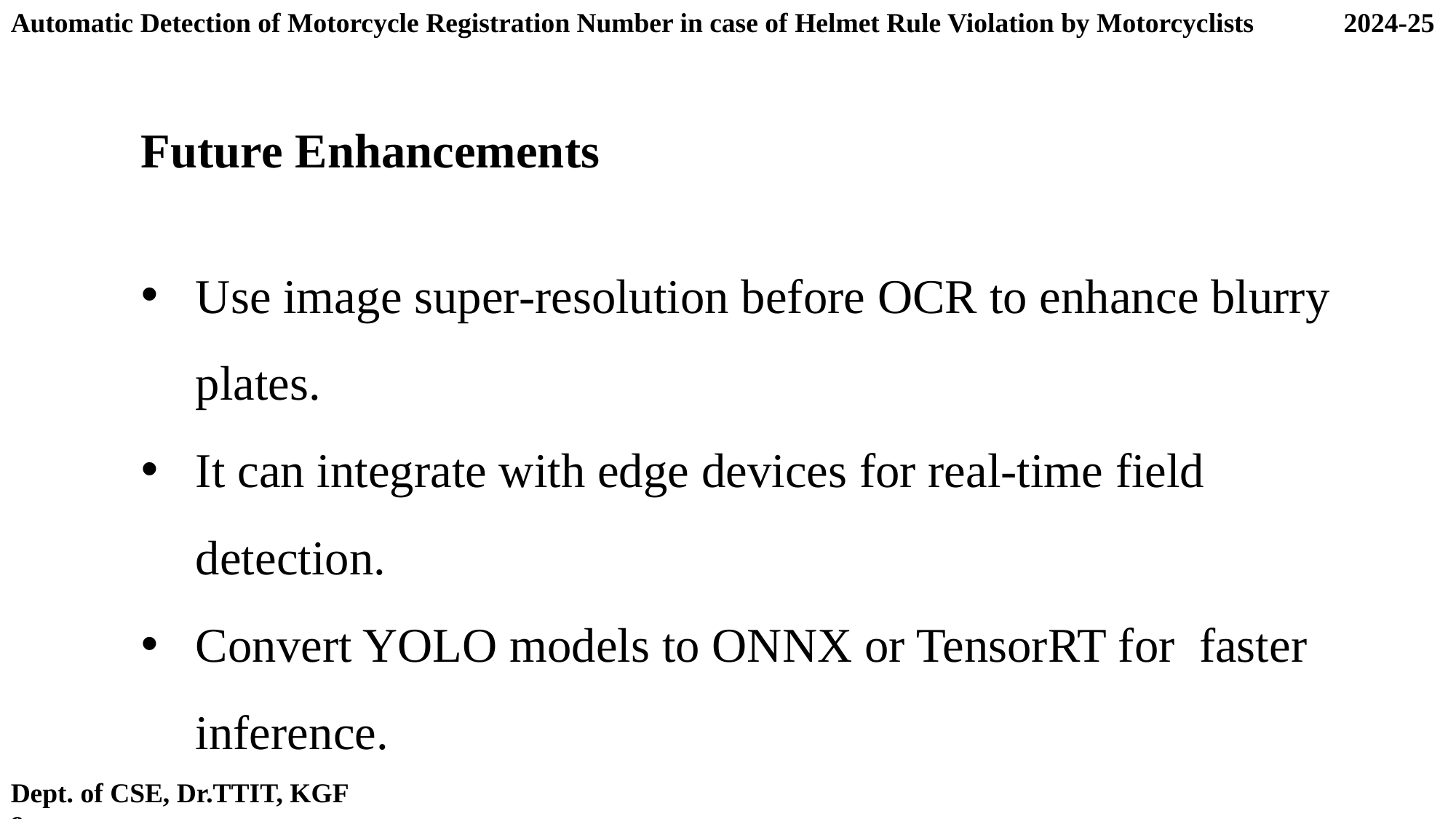

Automatic Detection of Motorcycle Registration Number in case of Helmet Rule Violation by Motorcyclists             2024-25
Future Enhancements

Use image super-resolution before OCR to enhance blurry plates.
It can integrate with edge devices for real-time field detection.
Convert YOLO models to ONNX or TensorRT for  faster inference.

Dept. of CSE, Dr.TTIT, KGF                                                                                                                                                              9